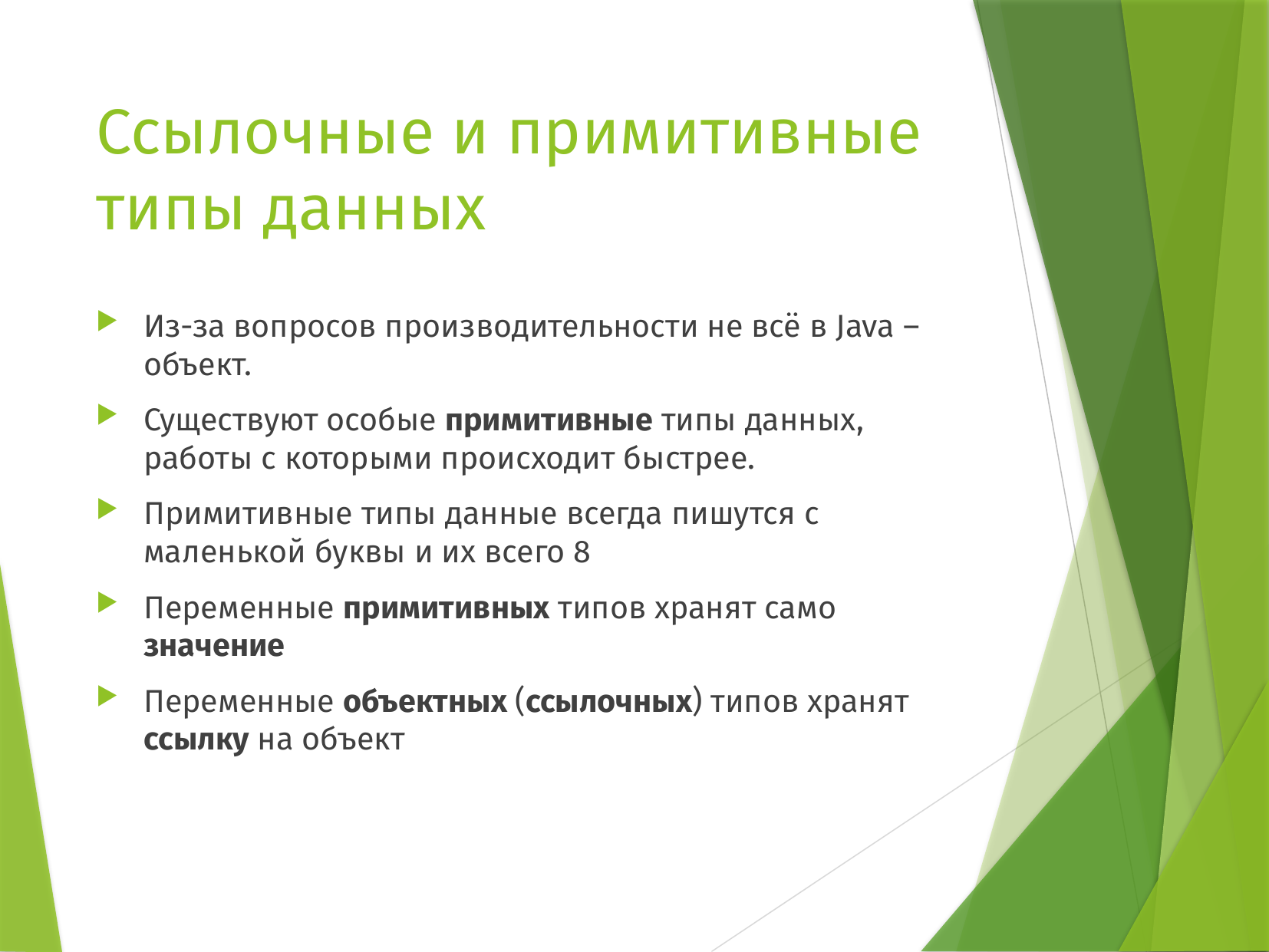

# Ссылочные и примитивные типы данных
Из-за вопросов производительности не всё в Java – объект.
Существуют особые примитивные типы данных, работы с которыми происходит быстрее.
Примитивные типы данные всегда пишутся с маленькой буквы и их всего 8
Переменные примитивных типов хранят само значение
Переменные объектных (ссылочных) типов хранят ссылку на объект